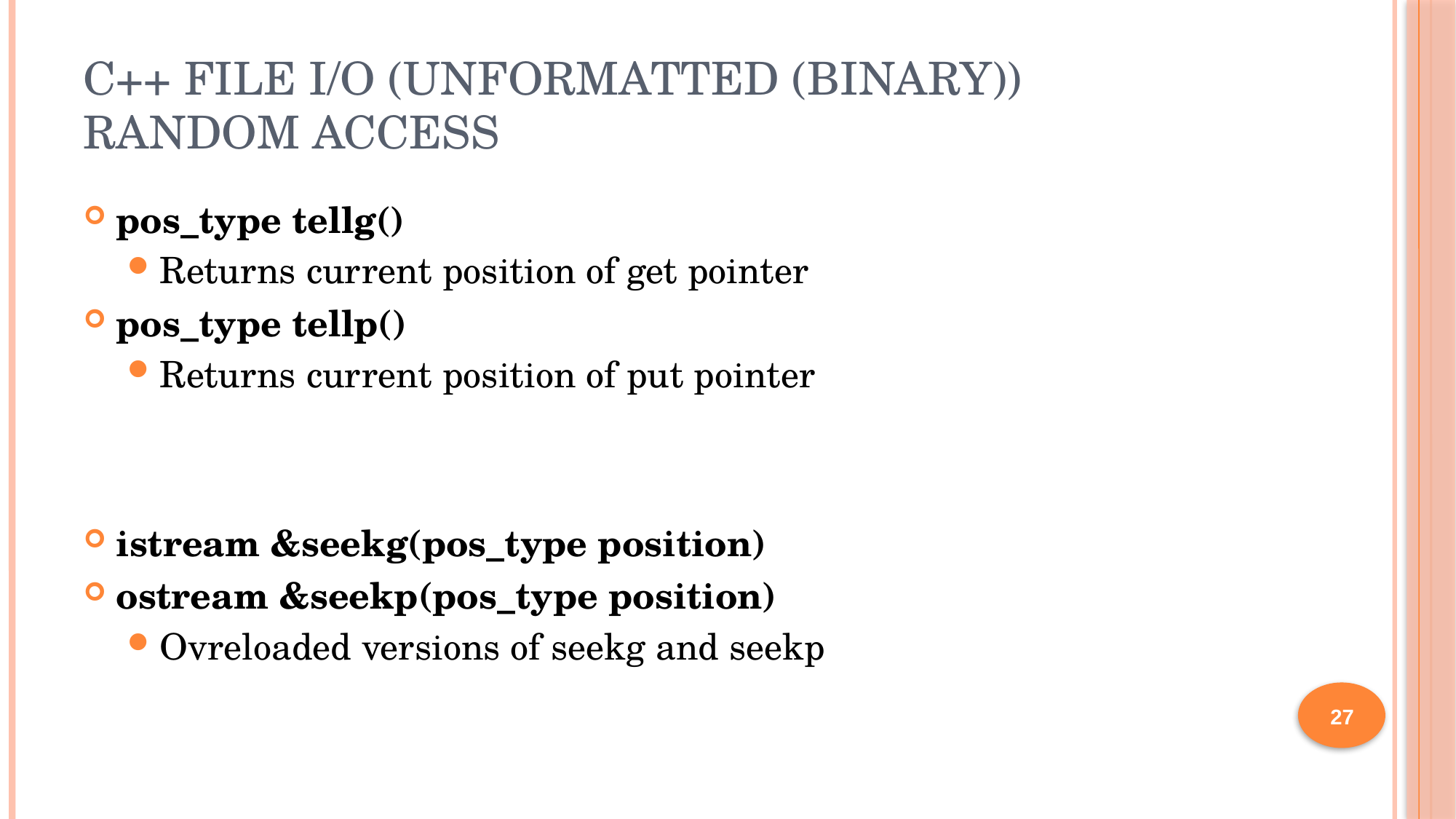

# C++ File I/O (Unformatted (Binary)) Random Access
pos_type tellg()
Returns current position of get pointer
pos_type tellp()
Returns current position of put pointer

istream &seekg(pos_type position)
ostream &seekp(pos_type position)
Ovreloaded versions of seekg and seekp
27